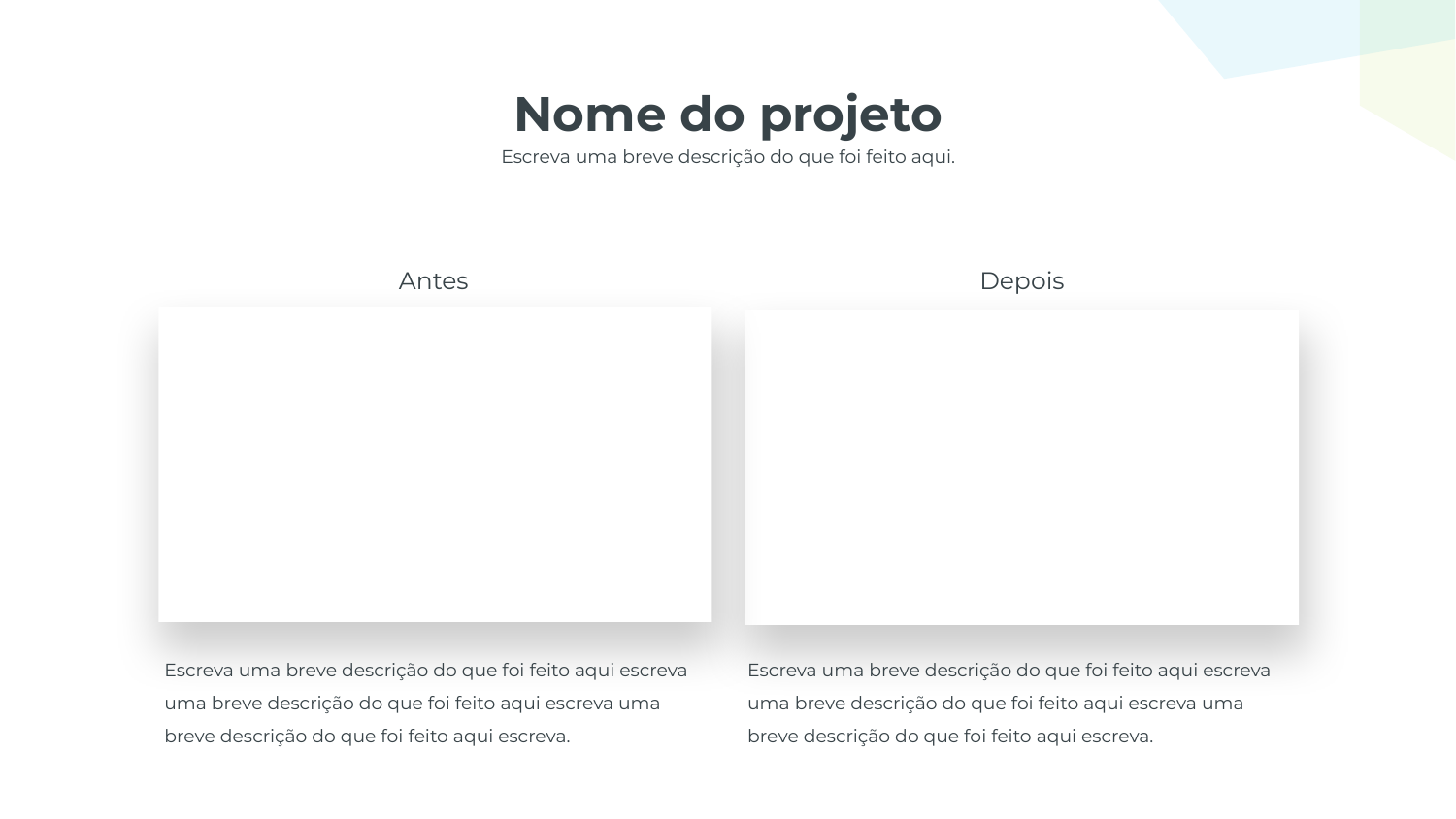

Nome do projeto
Escreva uma breve descrição do que foi feito aqui.
Antes
Depois

Escreva uma breve descrição do que foi feito aqui escreva uma breve descrição do que foi feito aqui escreva uma breve descrição do que foi feito aqui escreva.
Escreva uma breve descrição do que foi feito aqui escreva uma breve descrição do que foi feito aqui escreva uma breve descrição do que foi feito aqui escreva.